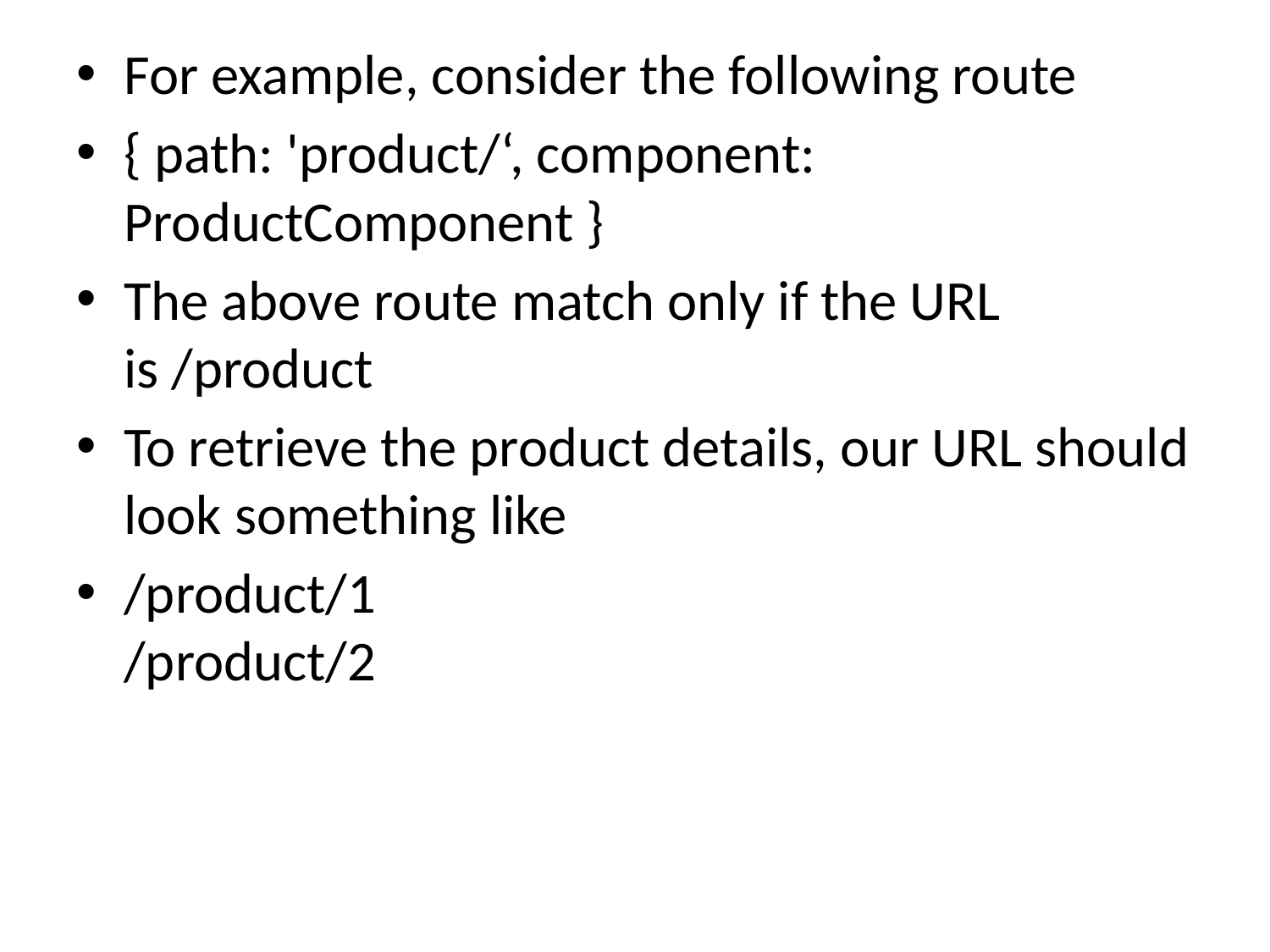

For example, consider the following route
{ path: 'product/‘, component: ProductComponent }
The above route match only if the URL is /product
To retrieve the product details, our URL should look something like
/product/1
/product/2